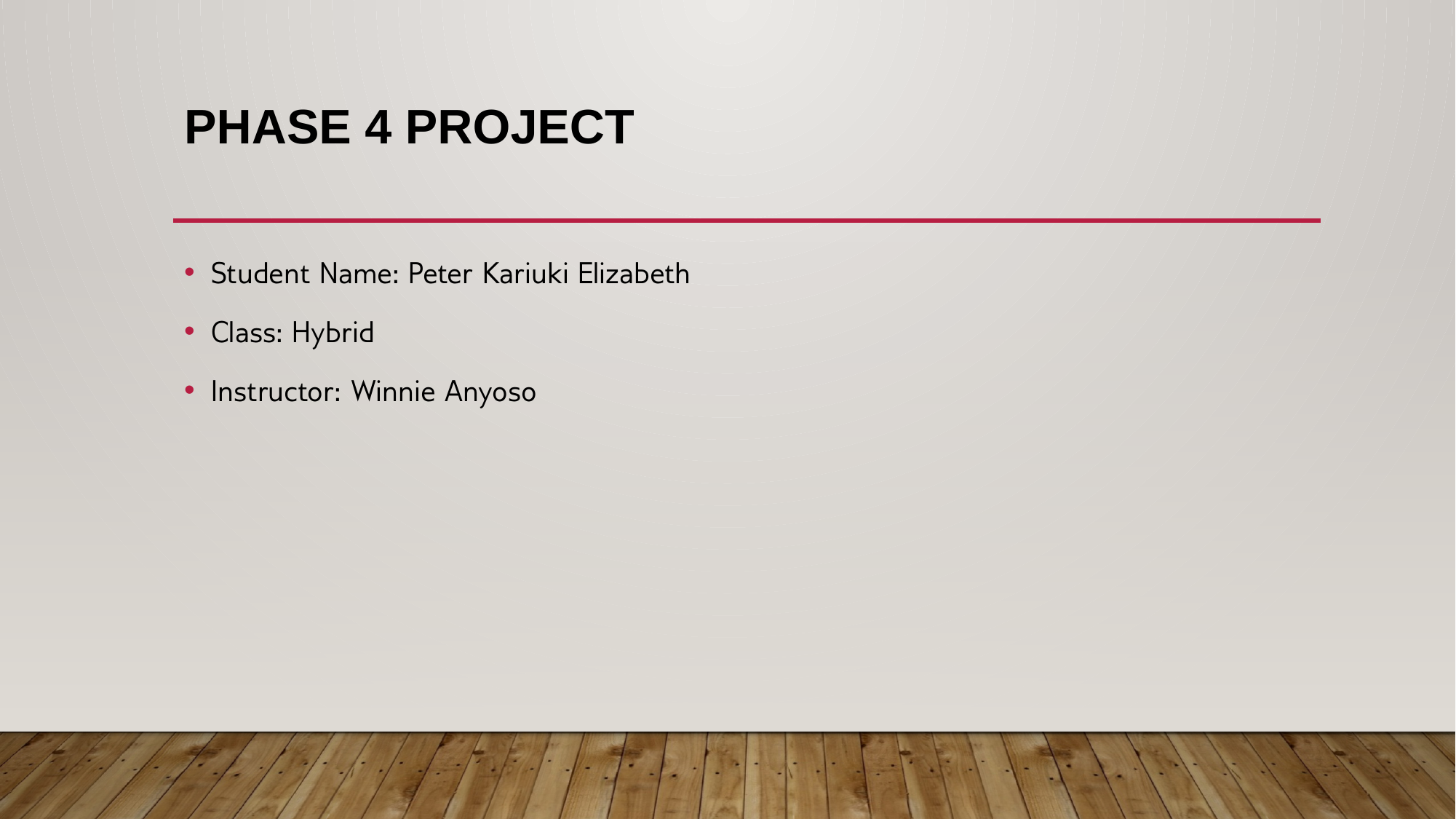

# Phase 4 project
Student Name: Peter Kariuki Elizabeth
Class: Hybrid
Instructor: Winnie Anyoso